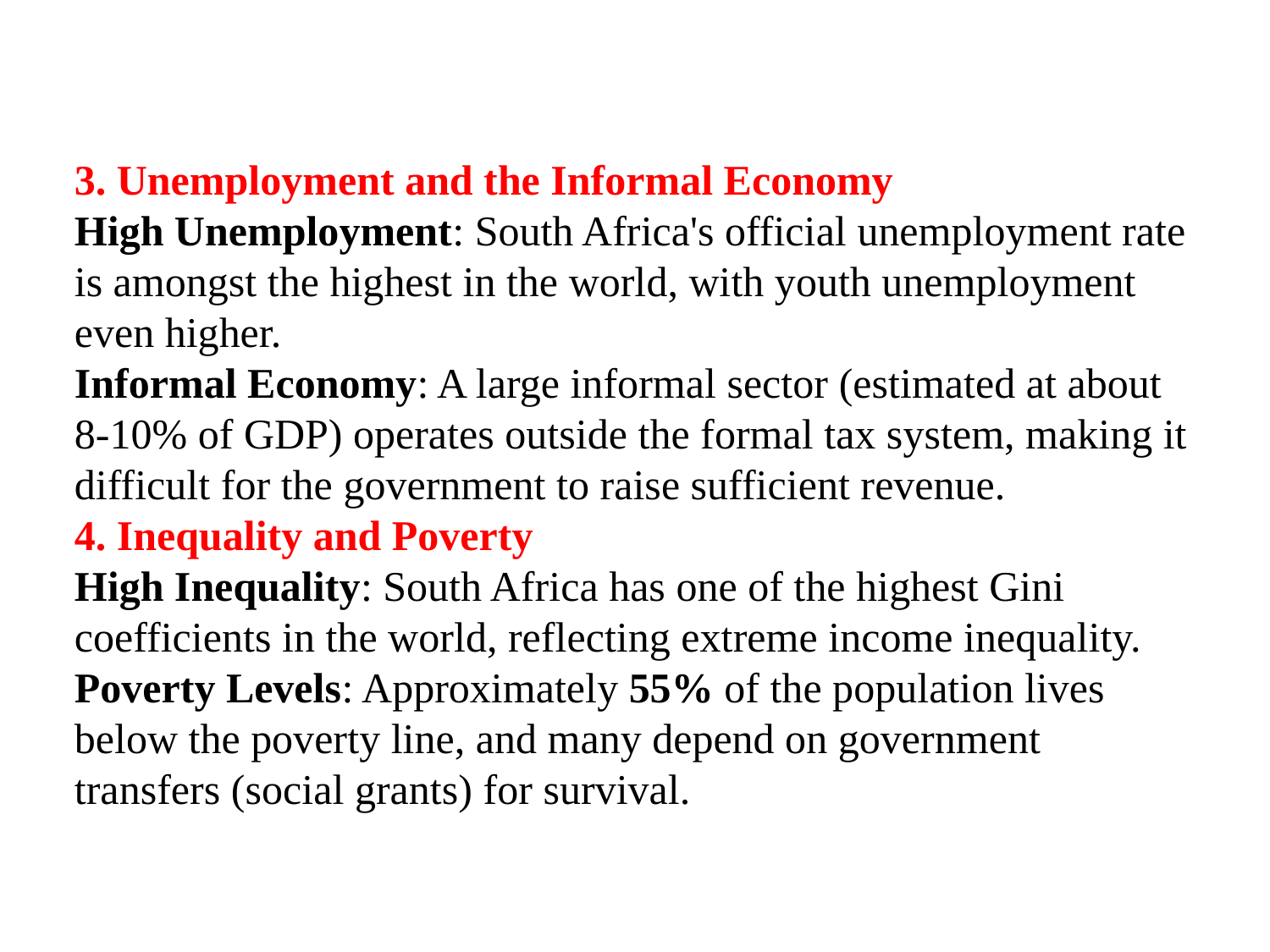

#
3. Unemployment and the Informal Economy
High Unemployment: South Africa's official unemployment rate is amongst the highest in the world, with youth unemployment even higher.
Informal Economy: A large informal sector (estimated at about 8-10% of GDP) operates outside the formal tax system, making it difficult for the government to raise sufficient revenue.
4. Inequality and Poverty
High Inequality: South Africa has one of the highest Gini coefficients in the world, reflecting extreme income inequality.
Poverty Levels: Approximately 55% of the population lives below the poverty line, and many depend on government transfers (social grants) for survival.